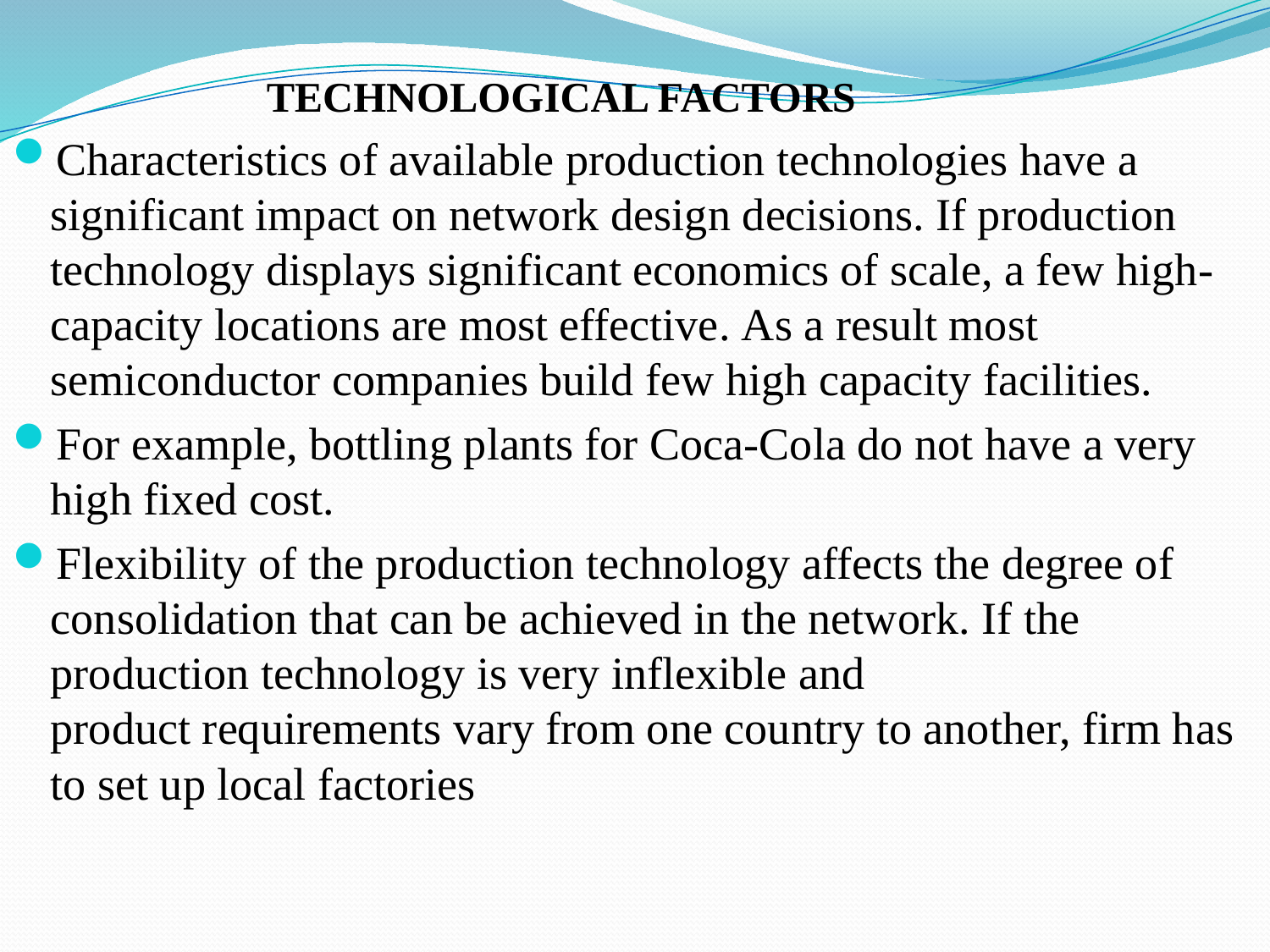

TECHNOLOGICAL FACTORS
Characteristics of available production technologies have a significant impact on network design decisions. If production technology displays significant economics of scale, a few high-capacity locations are most effective. As a result most semiconductor companies build few high capacity facilities.
For example, bottling plants for Coca-Cola do not have a very high fixed cost.
Flexibility of the production technology affects the degree of consolidation that can be achieved in the network. If the production technology is very inflexible and product requirements vary from one country to another, firm has to set up local factories